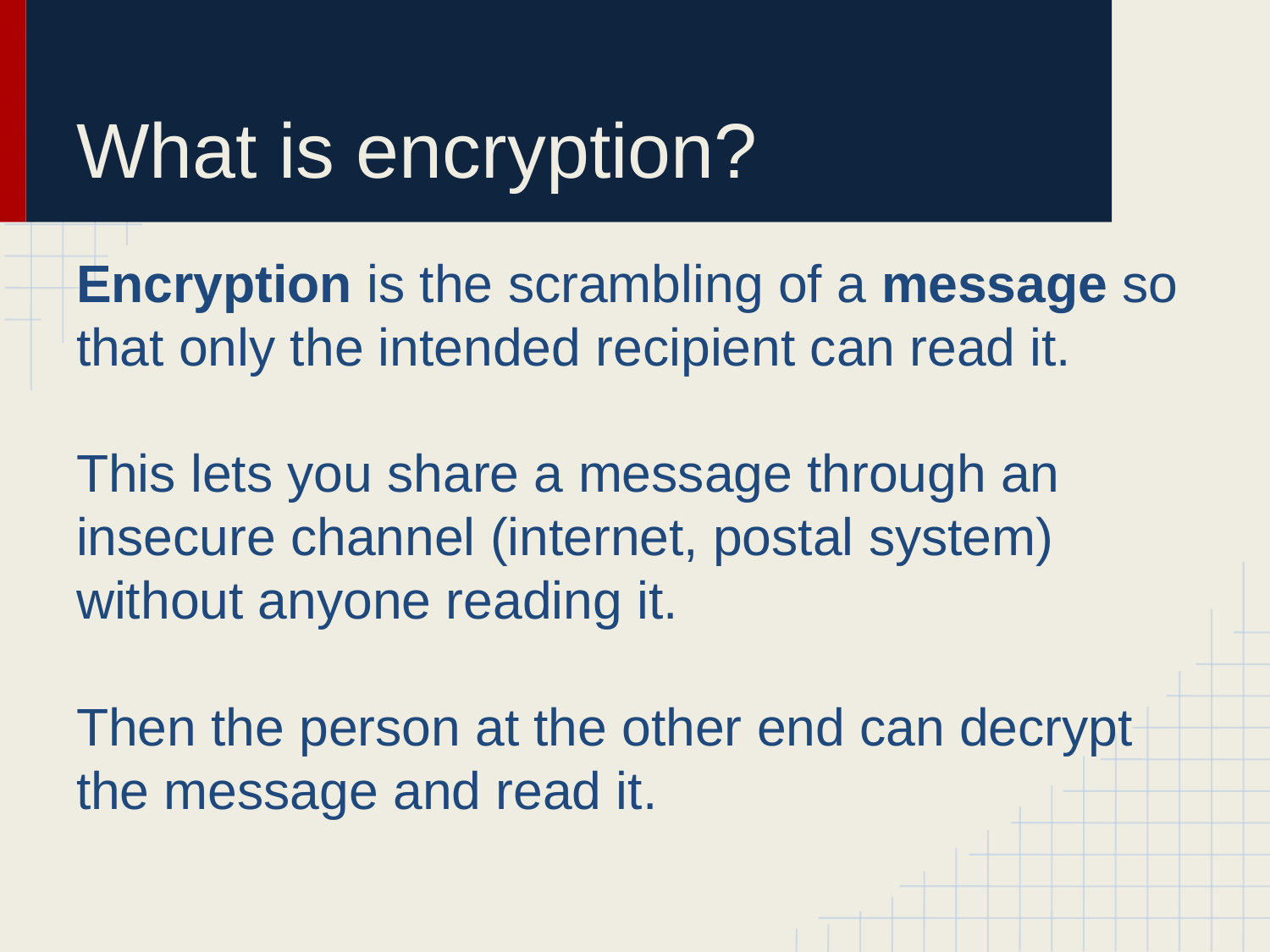

# What is encryption?
Encryption is the scrambling of a message so that only the intended recipient can read it.

This lets you share a message through an insecure channel (internet, postal system) without anyone reading it.

Then the person at the other end can decrypt the message and read it.